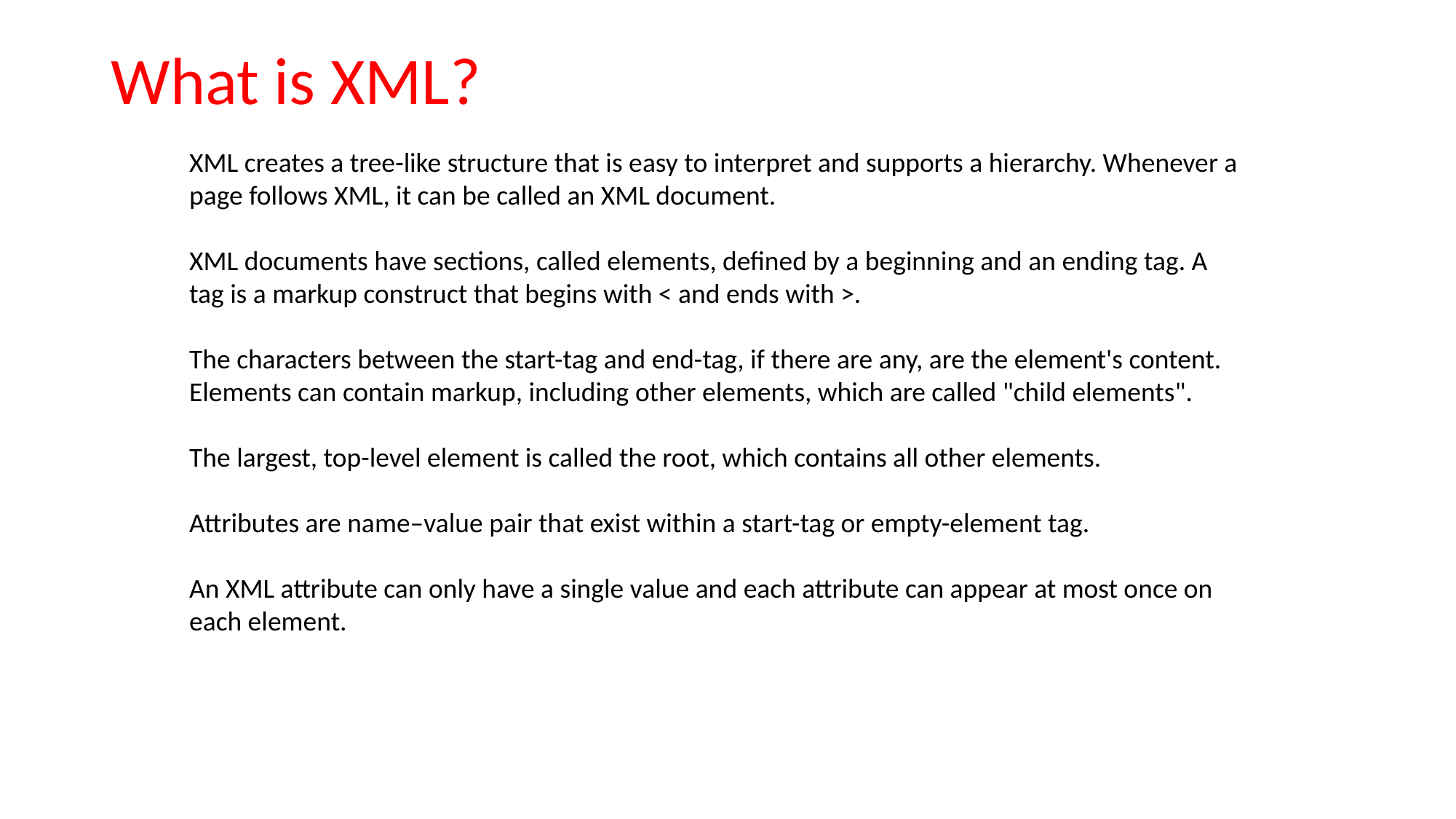

# What is XML?

XML creates a tree-like structure that is easy to interpret and supports a hierarchy. Whenever a page follows XML, it can be called an XML document.

XML documents have sections, called elements, defined by a beginning and an ending tag. A tag is a markup construct that begins with < and ends with >.

The characters between the start-tag and end-tag, if there are any, are the element's content. Elements can contain markup, including other elements, which are called "child elements".

The largest, top-level element is called the root, which contains all other elements.

Attributes are name–value pair that exist within a start-tag or empty-element tag.

An XML attribute can only have a single value and each attribute can appear at most once on each element.